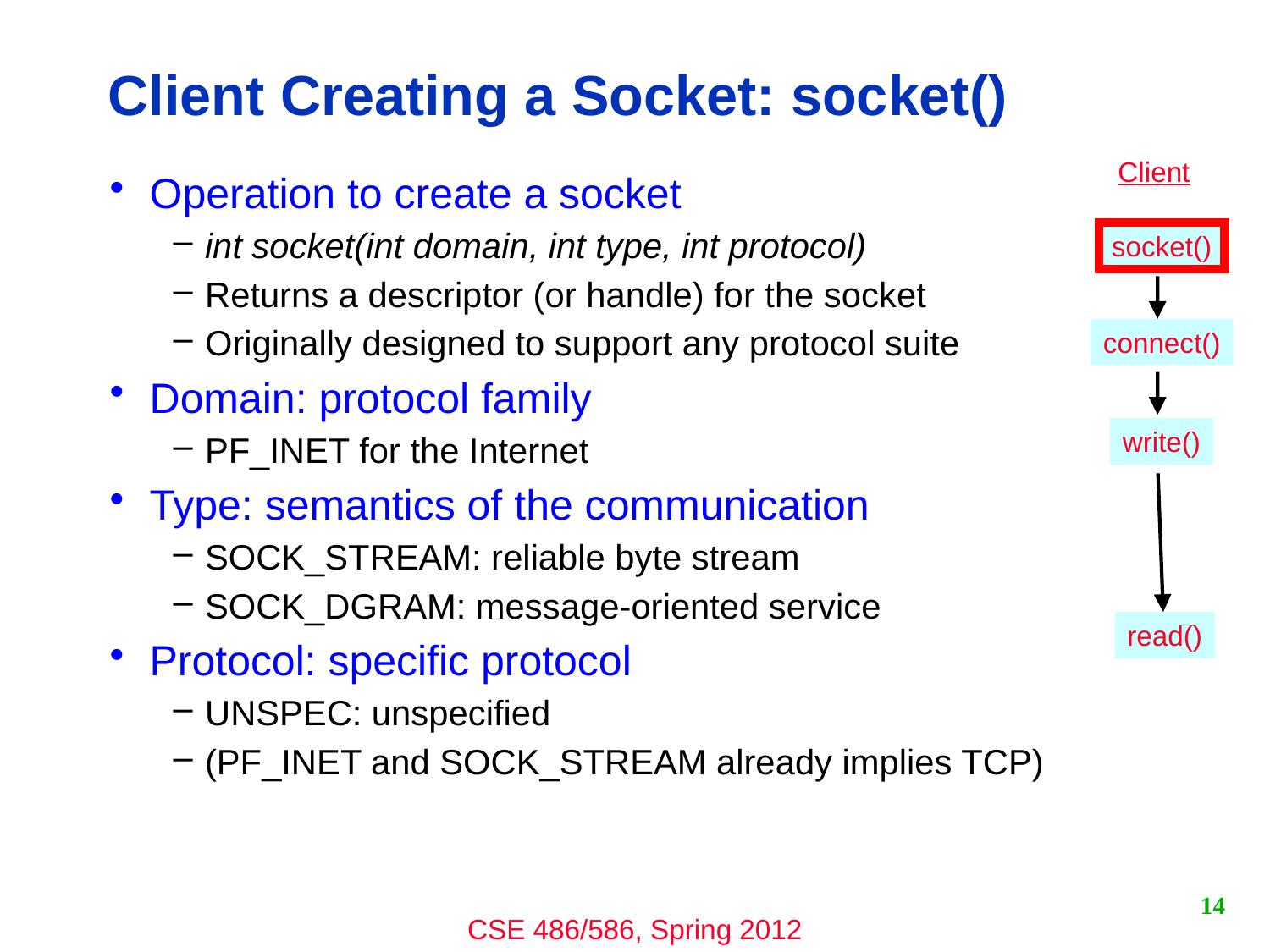

# Client Creating a Socket: socket()
Client
Operation to create a socket
int socket(int domain, int type, int protocol)
Returns a descriptor (or handle) for the socket
Originally designed to support any protocol suite
Domain: protocol family
PF_INET for the Internet
Type: semantics of the communication
SOCK_STREAM: reliable byte stream
SOCK_DGRAM: message-oriented service
Protocol: specific protocol
UNSPEC: unspecified
(PF_INET and SOCK_STREAM already implies TCP)
socket()

connect()

write()

read()
14